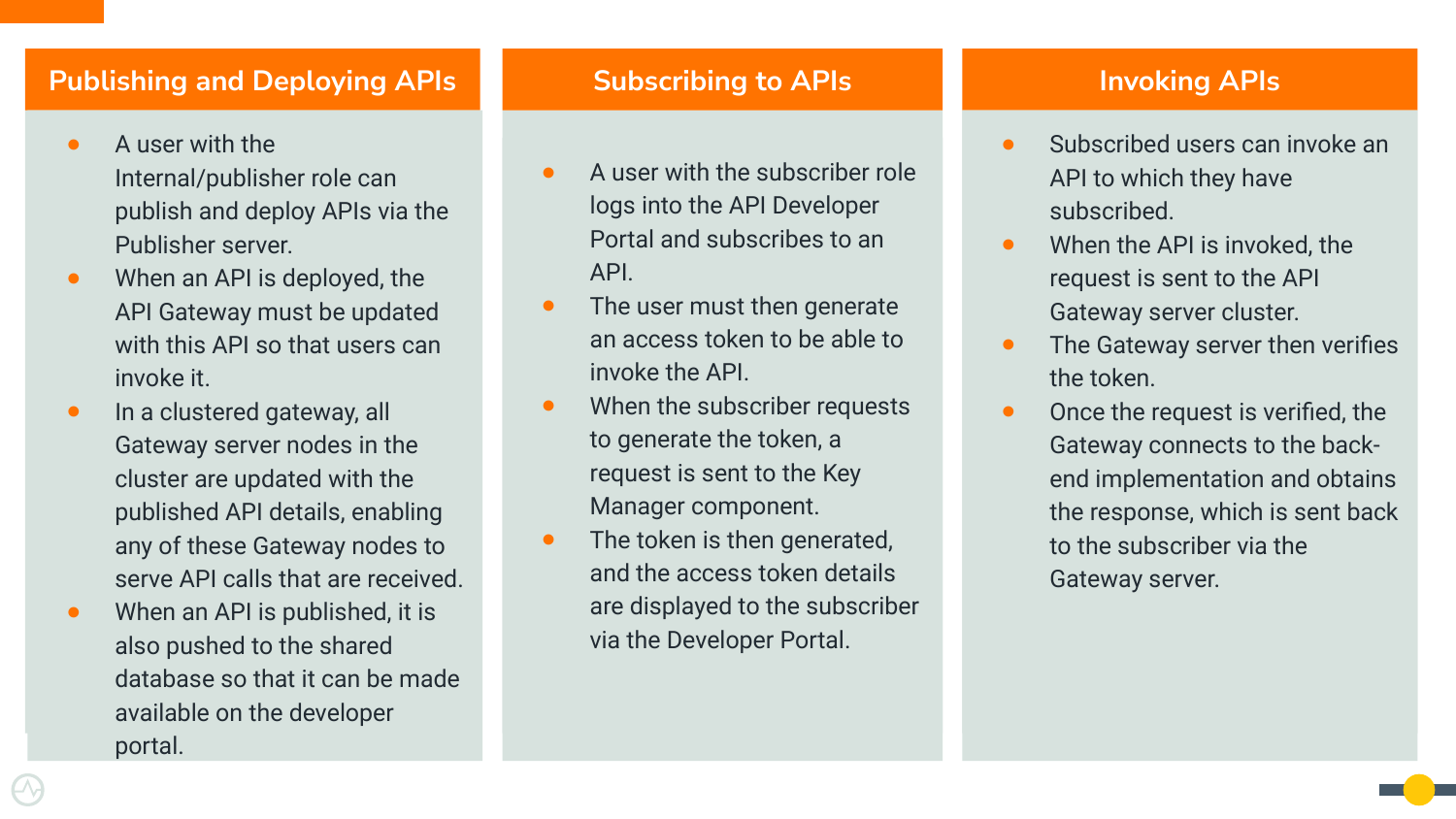

Publishing and Deploying APIs
Subscribing to APIs
Invoking APIs

A user with the Internal/publisher role can publish and deploy APIs via the Publisher server.
When an API is deployed, the API Gateway must be updated with this API so that users can invoke it.
In a clustered gateway, all Gateway server nodes in the cluster are updated with the published API details, enabling any of these Gateway nodes to serve API calls that are received.
When an API is published, it is also pushed to the shared database so that it can be made available on the developer portal.

Subscribed users can invoke an API to which they have subscribed.
When the API is invoked, the request is sent to the API Gateway server cluster.
The Gateway server then verifies the token.
Once the request is verified, the Gateway connects to the back-end implementation and obtains the response, which is sent back to the subscriber via the Gateway server.
A user with the subscriber role logs into the API Developer Portal and subscribes to an API.
The user must then generate an access token to be able to invoke the API.
When the subscriber requests to generate the token, a request is sent to the Key Manager component.
The token is then generated, and the access token details are displayed to the subscriber via the Developer Portal.